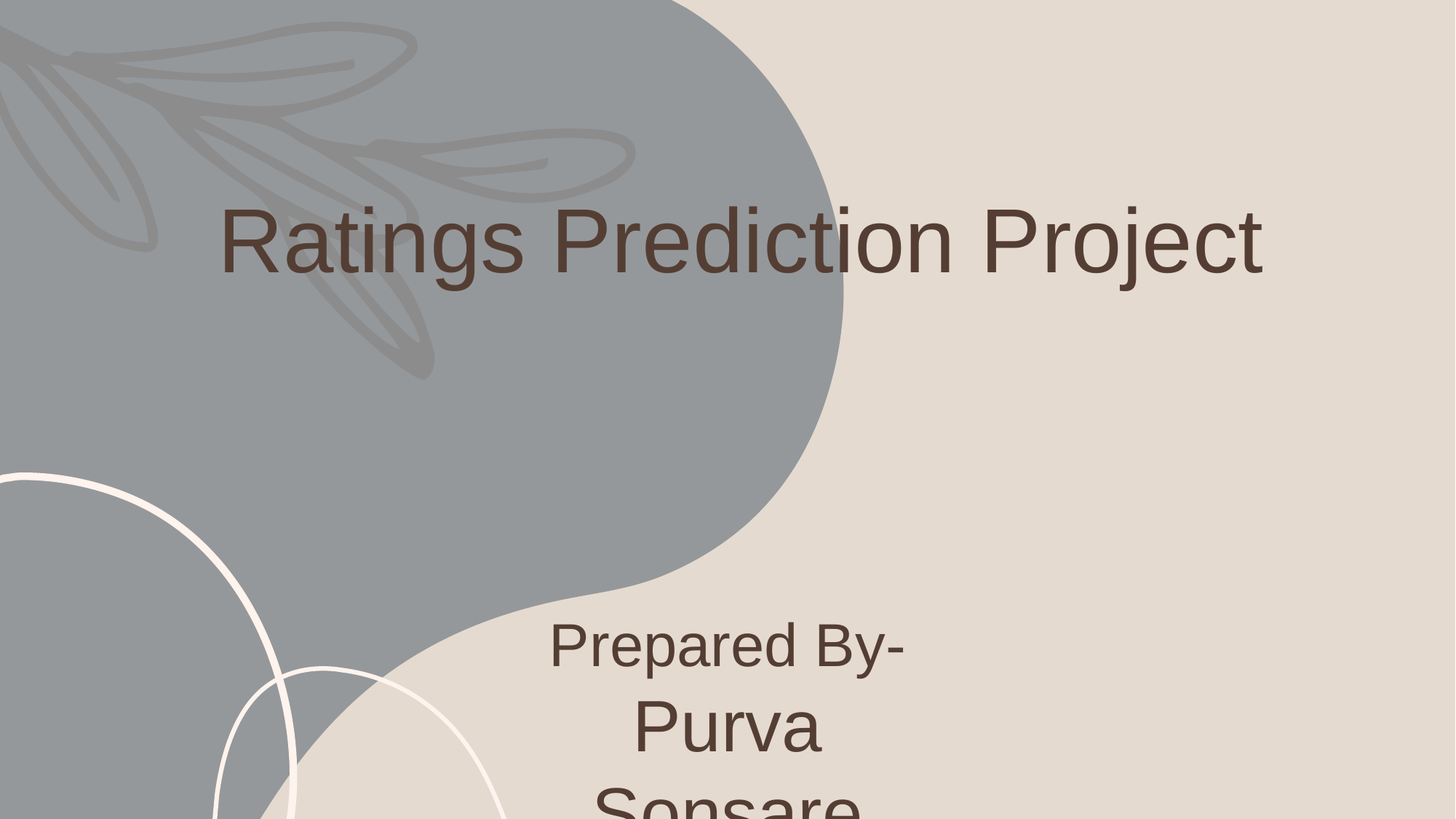

# Ratings Prediction Project
Prepared By-
Purva Sonsare